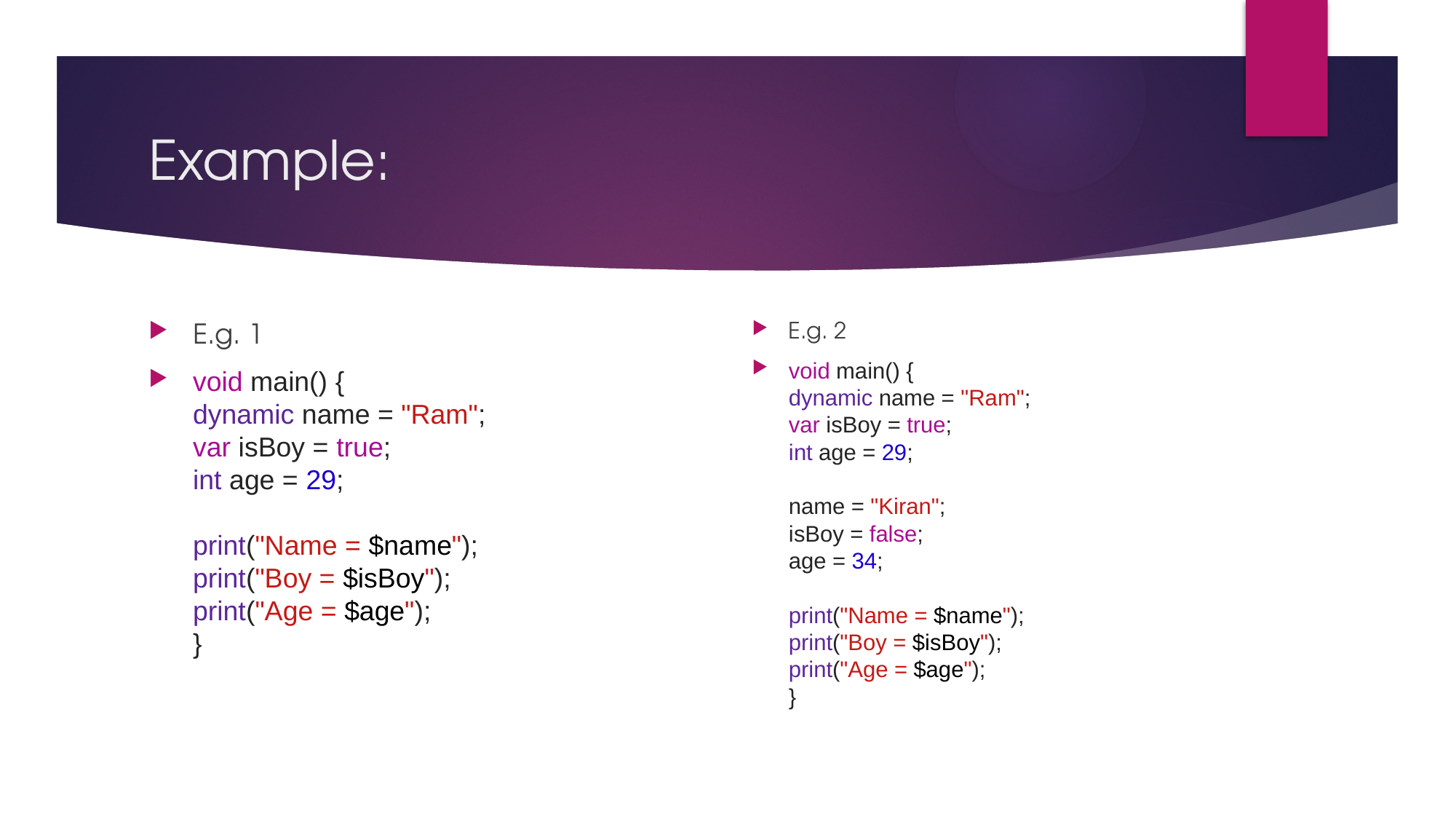

# Example:
E.g. 1
void main() {
dynamic name = "Ram";
var isBoy = true;
int age = 29;
print("Name = $name");
print("Boy = $isBoy");
print("Age = $age");
}
E.g. 2
void main() {
dynamic name = "Ram";
var isBoy = true;
int age = 29;
name = "Kiran";
isBoy = false;
age = 34;
print("Name = $name");
print("Boy = $isBoy");
print("Age = $age");
}